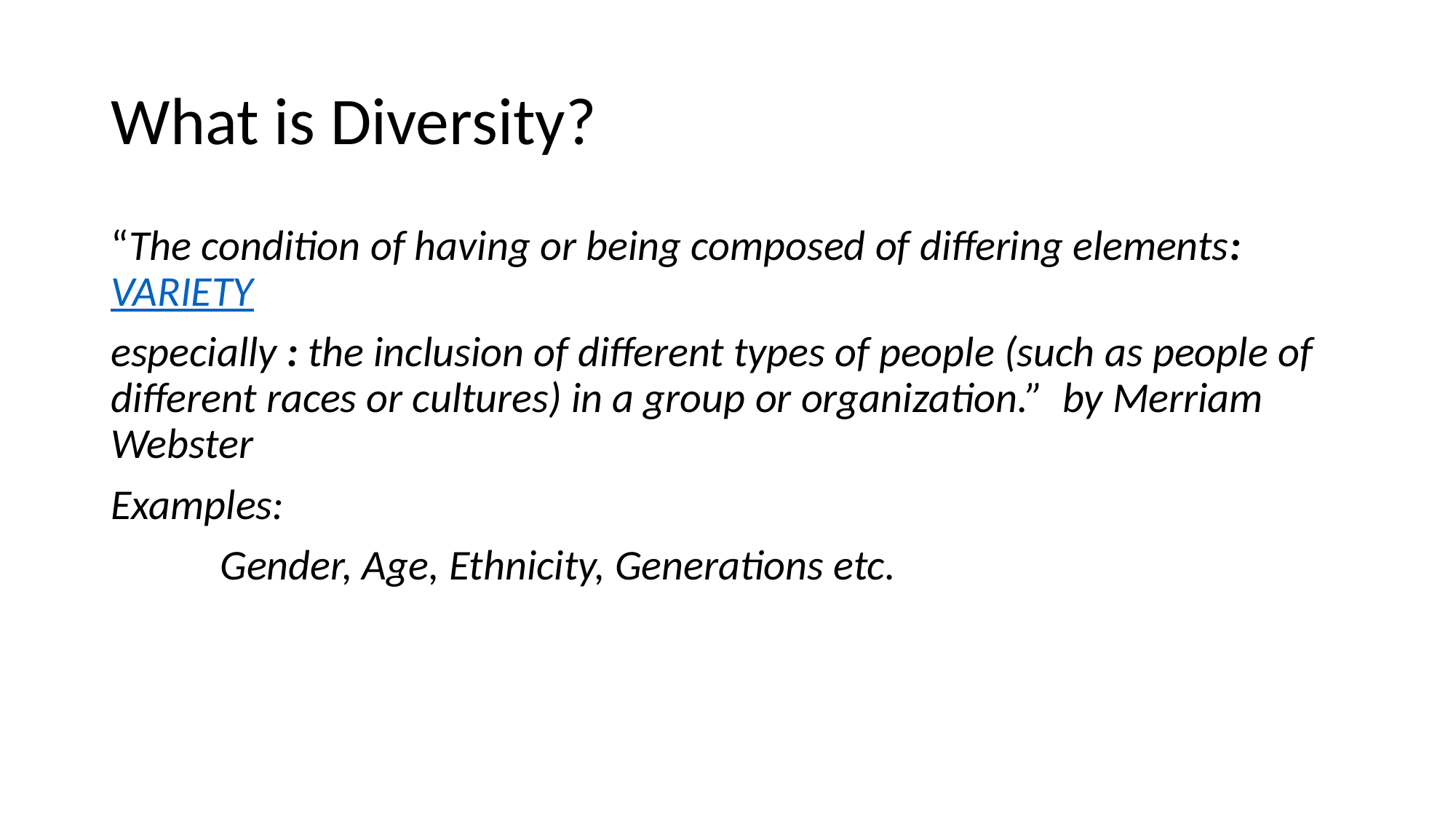

# What is Diversity?
“The condition of having or being composed of differing elements: VARIETY
especially : the inclusion of different types of people (such as people of different races or cultures) in a group or organization.”  by Merriam Webster
Examples:
	Gender, Age, Ethnicity, Generations etc.